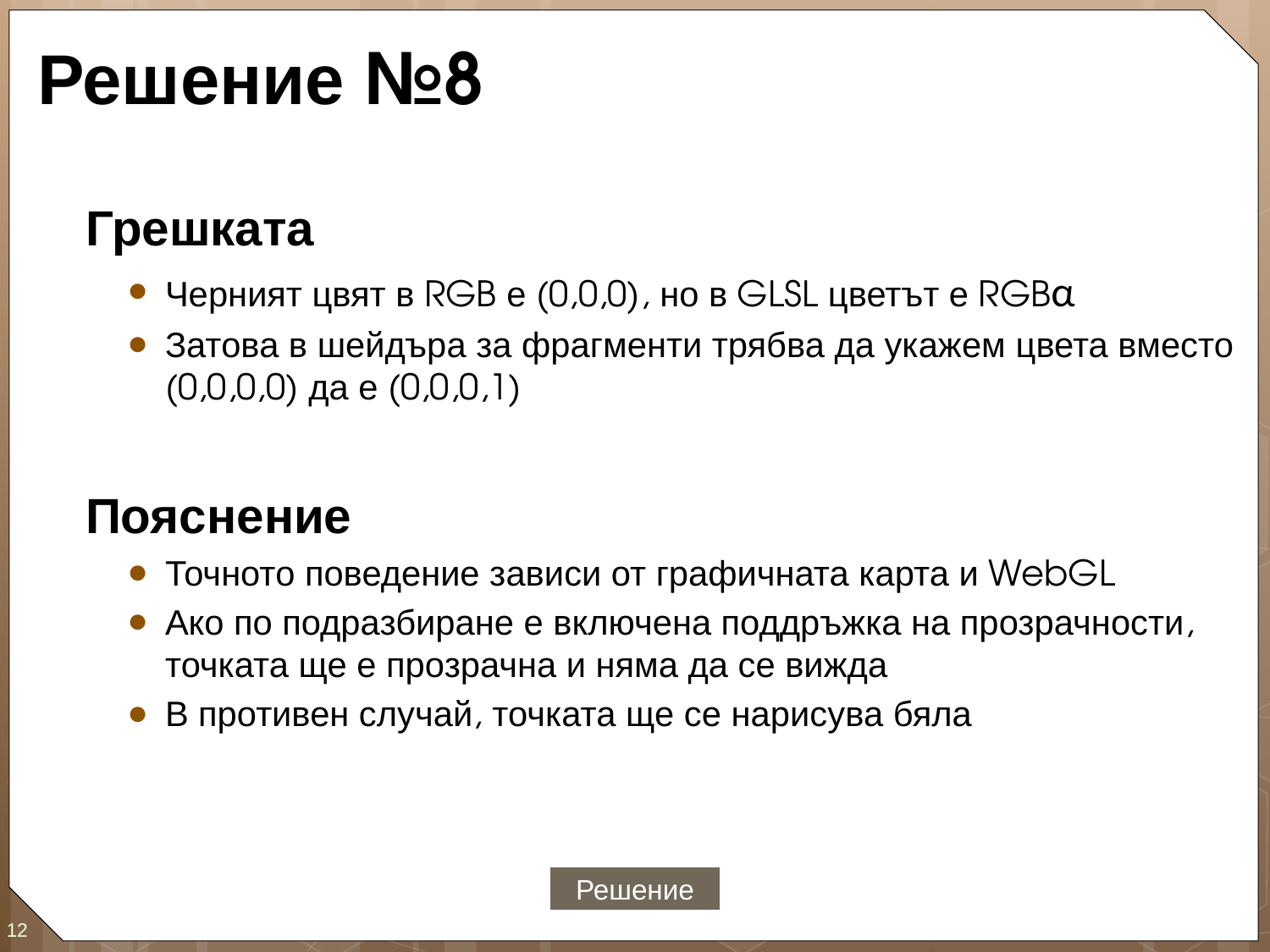

# Решение №8
Грешката
Черният цвят в RGB е (0,0,0), но в GLSL цветът е RGBα
Затова в шейдъра за фрагменти трябва да укажем цвета вместо (0,0,0,0) да е (0,0,0,1)

Пояснение
Точното поведение зависи от графичната карта и WebGL
Ако по подразбиране е включена поддръжка на прозрачности, точката ще е прозрачна и няма да се вижда
В противен случай, точката ще се нарисува бяла
Решение